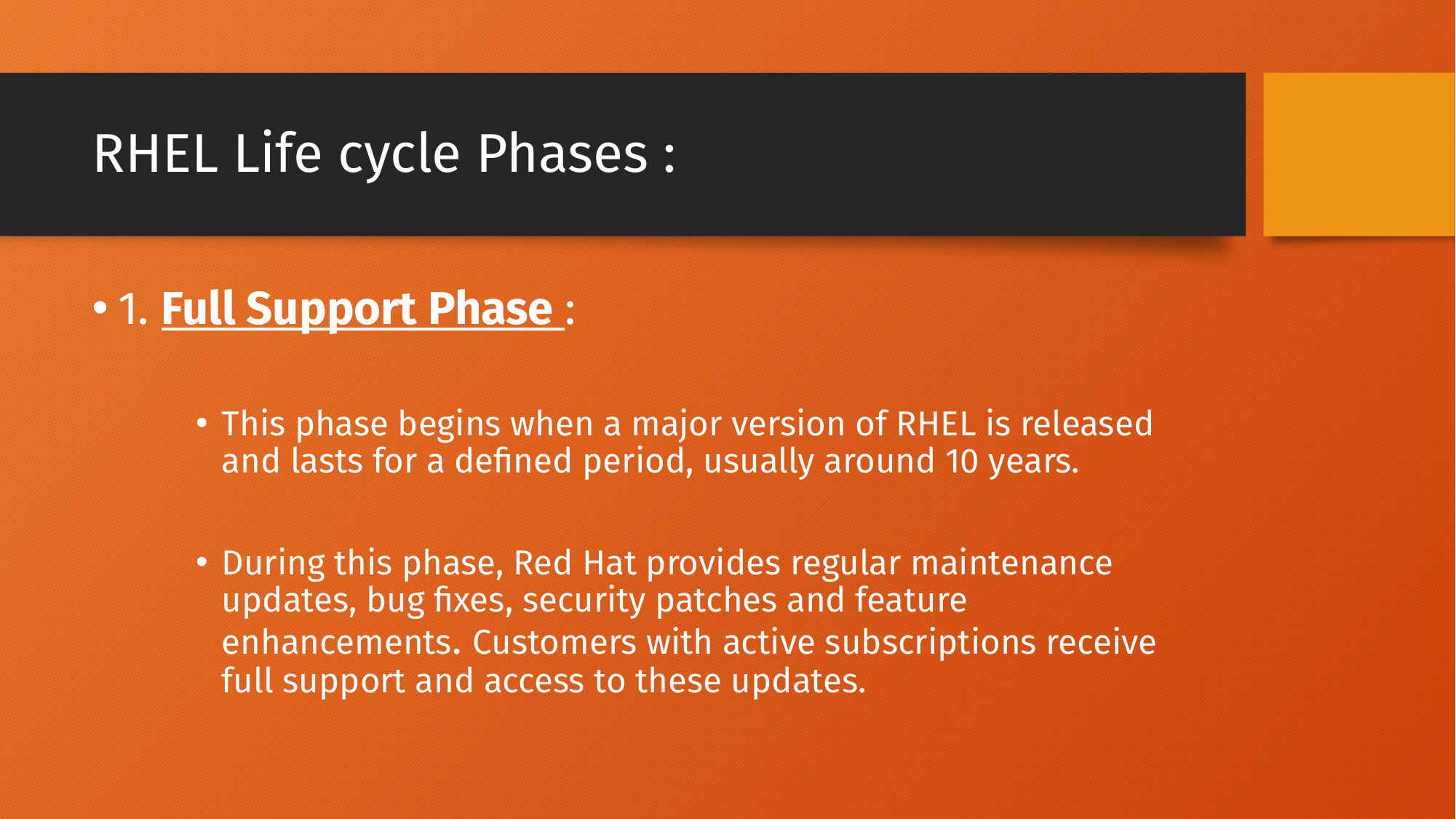

# RHEL Life cycle Phases :
1. Full Support Phase :

This phase begins when a major version of RHEL is released and lasts for a defined period, usually around 10 years.

During this phase, Red Hat provides regular maintenance updates, bug fixes, security patches and feature enhancements. Customers with active subscriptions receive full support and access to these updates.